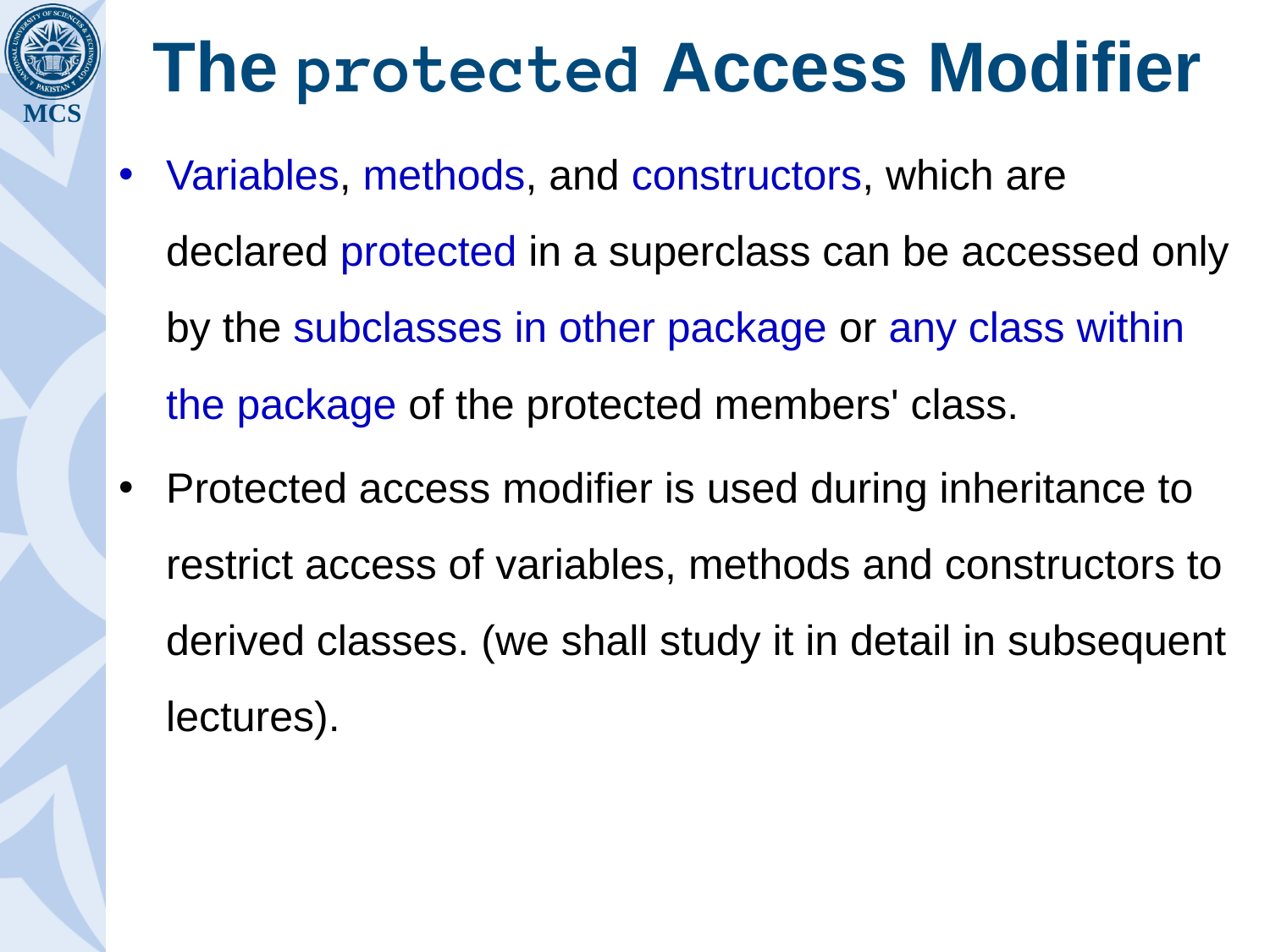

# The protected Access Modifier
Variables, methods, and constructors, which are declared protected in a superclass can be accessed only by the subclasses in other package or any class within the package of the protected members' class.
Protected access modifier is used during inheritance to restrict access of variables, methods and constructors to derived classes. (we shall study it in detail in subsequent lectures).